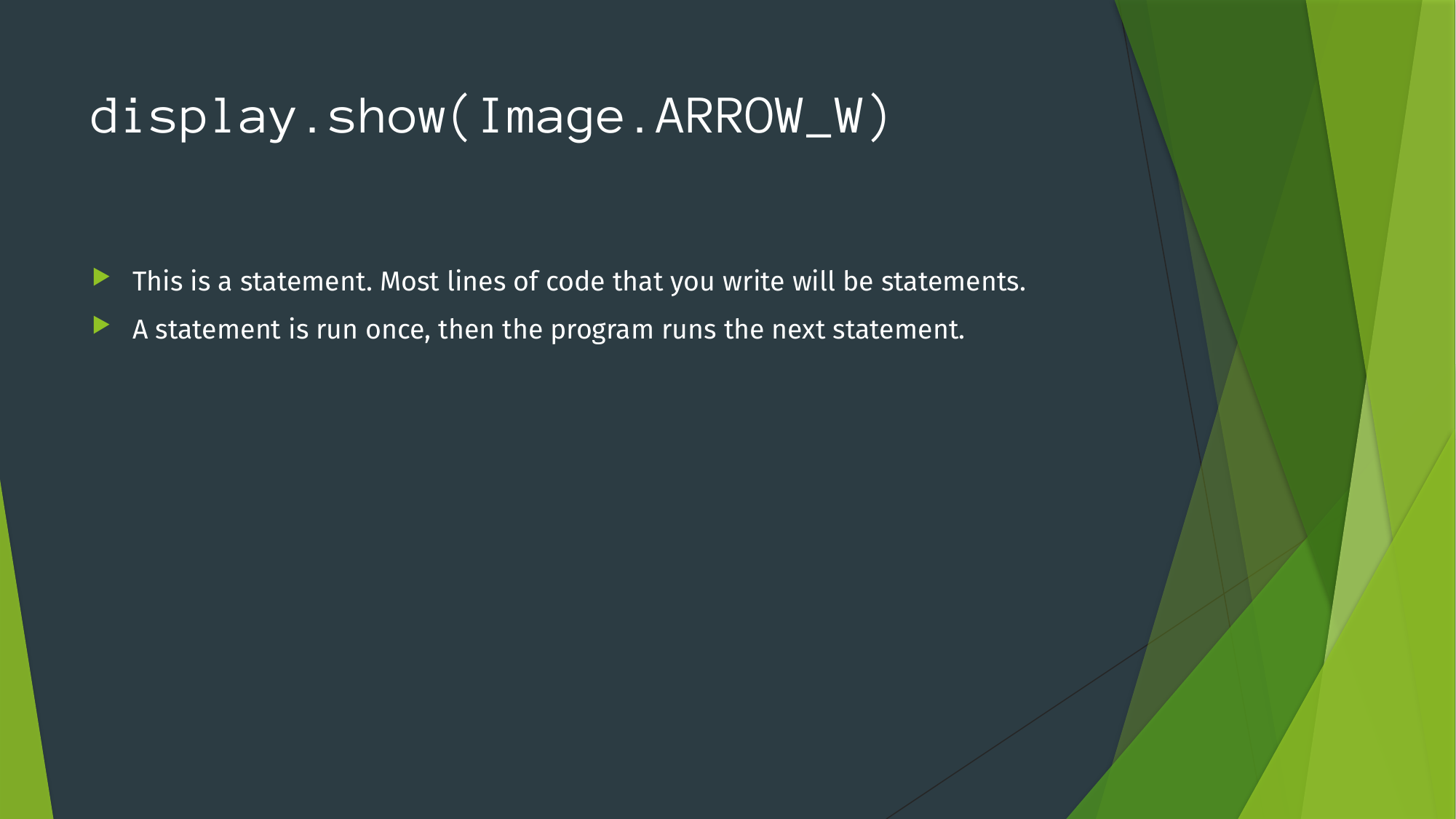

# display.show(Image.ARROW_W)
This is a statement. Most lines of code that you write will be statements.
A statement is run once, then the program runs the next statement.